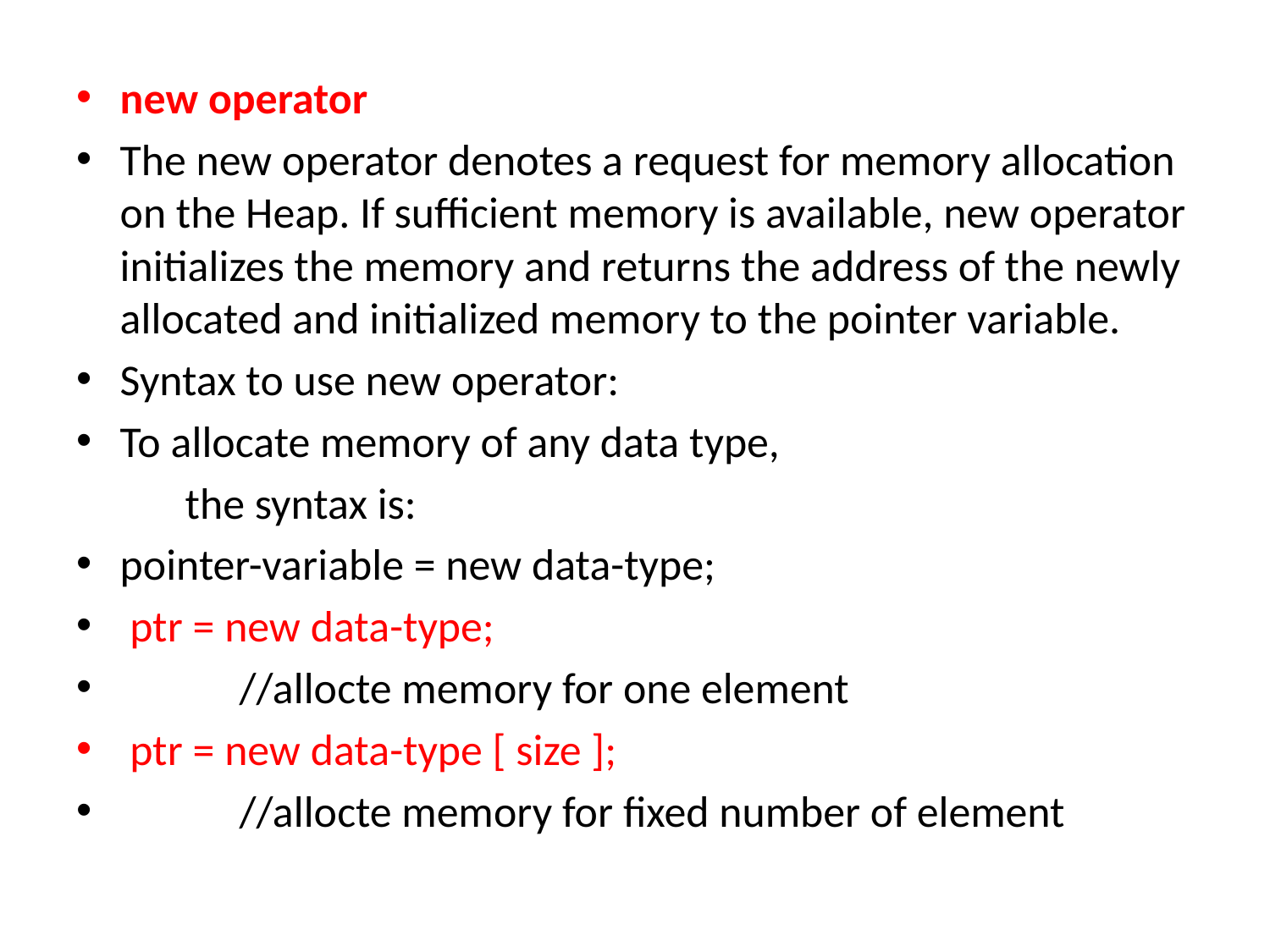

new operator
The new operator denotes a request for memory allocation on the Heap. If sufficient memory is available, new operator initializes the memory and returns the address of the newly allocated and initialized memory to the pointer variable.
Syntax to use new operator:
To allocate memory of any data type,
	 the syntax is:
pointer-variable = new data-type;
 ptr = new data-type;
            //allocte memory for one element
 ptr = new data-type [ size ];
            //allocte memory for fixed number of element